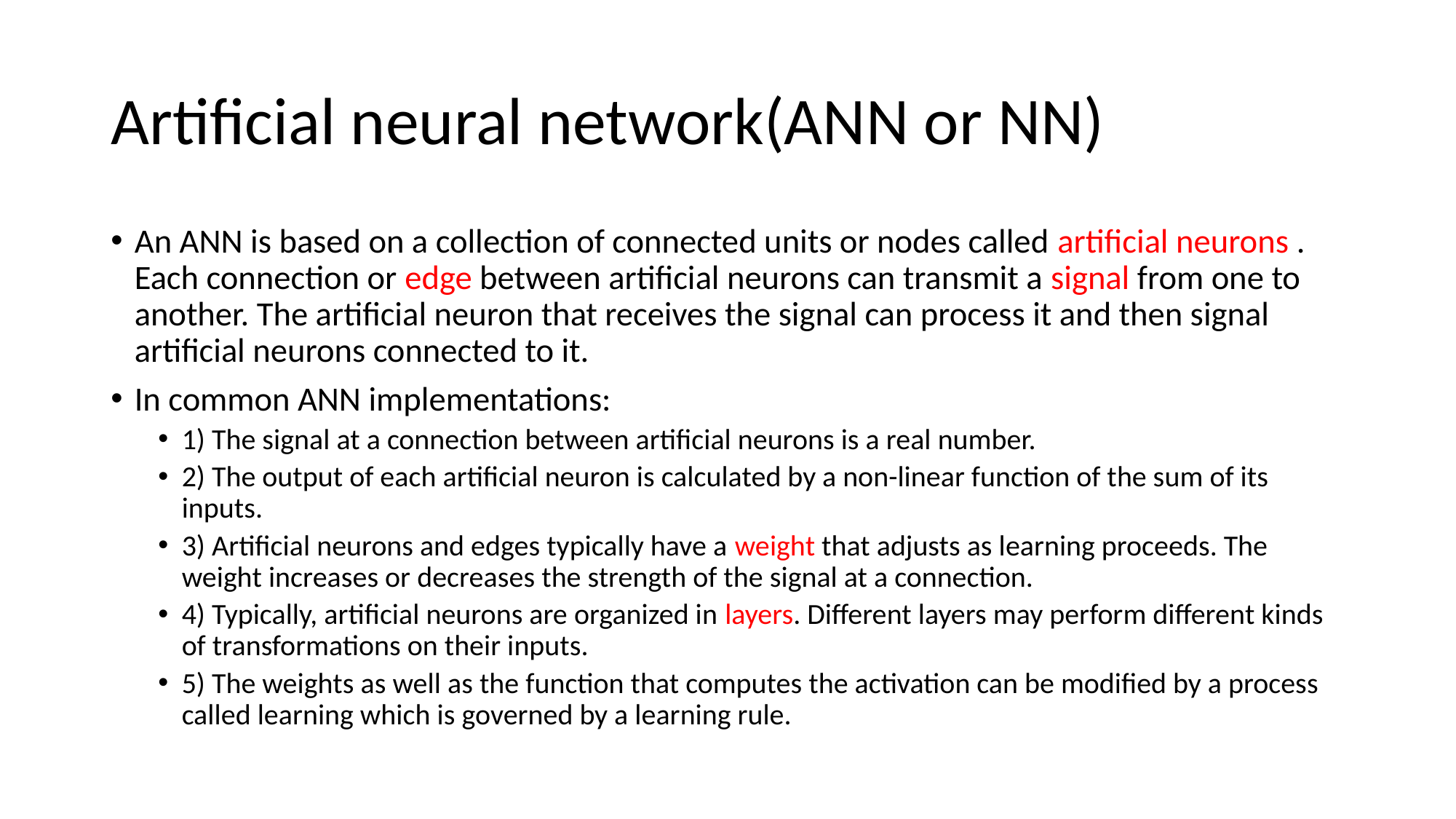

# Artificial neural network(ANN or NN)
An ANN is based on a collection of connected units or nodes called artificial neurons . Each connection or edge between artificial neurons can transmit a signal from one to another. The artificial neuron that receives the signal can process it and then signal artificial neurons connected to it.
In common ANN implementations:
1) The signal at a connection between artificial neurons is a real number.
2) The output of each artificial neuron is calculated by a non-linear function of the sum of its inputs.
3) Artificial neurons and edges typically have a weight that adjusts as learning proceeds. The weight increases or decreases the strength of the signal at a connection.
4) Typically, artificial neurons are organized in layers. Different layers may perform different kinds of transformations on their inputs.
5) The weights as well as the function that computes the activation can be modified by a process called learning which is governed by a learning rule.